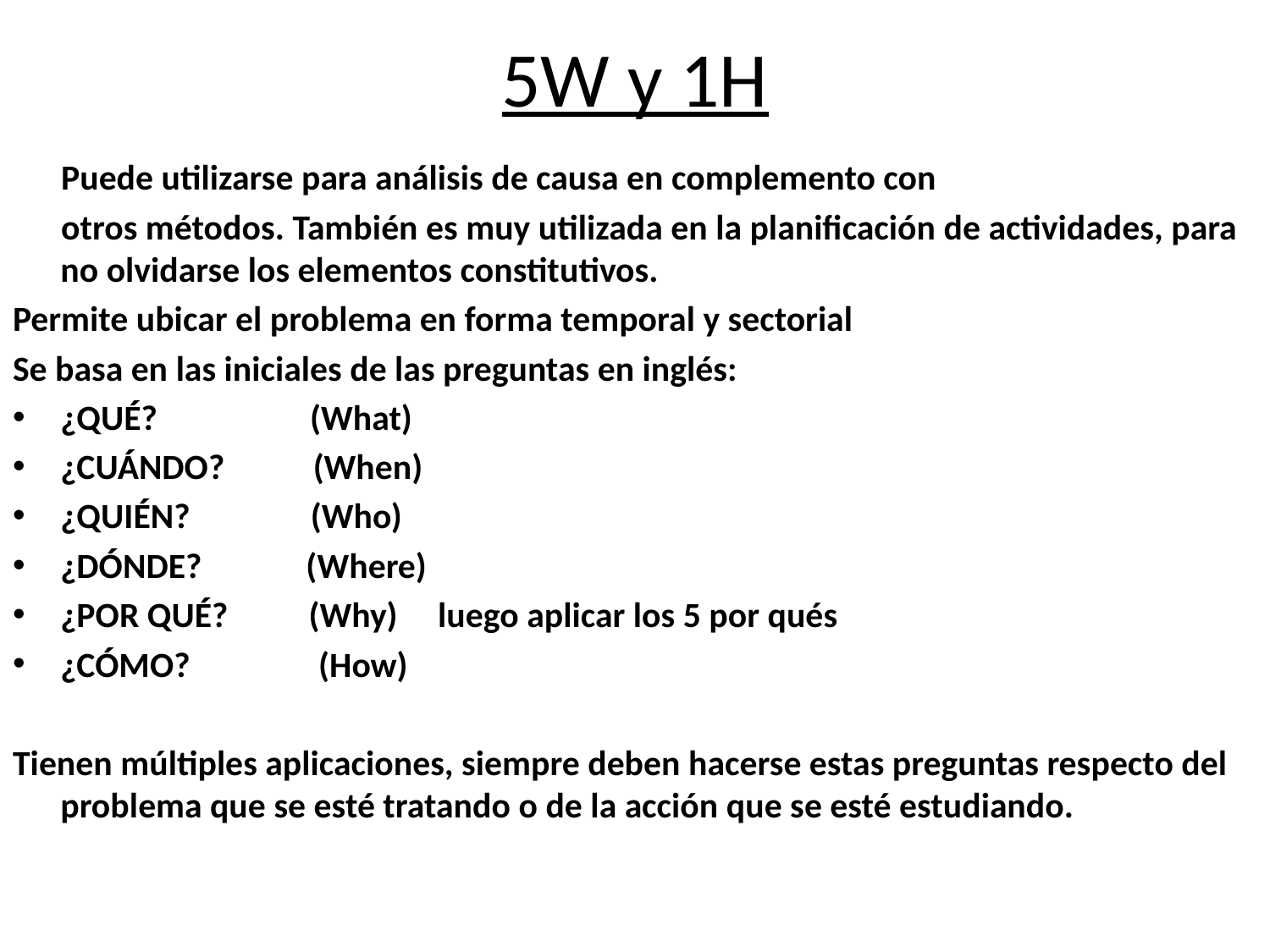

# 5W y 1H
      Puede utilizarse para análisis de causa en complemento con
      otros métodos. También es muy utilizada en la planificación de actividades, para no olvidarse los elementos constitutivos.
Permite ubicar el problema en forma temporal y sectorial
Se basa en las iniciales de las preguntas en inglés:
¿QUÉ?                   (What)
¿CUÁNDO?           (When)
¿QUIÉN?               (Who)
¿DÓNDE?             (Where)
¿POR QUÉ?          (Why)     luego aplicar los 5 por qués
¿CÓMO?                (How)

Tienen múltiples aplicaciones, siempre deben hacerse estas preguntas respecto del problema que se esté tratando o de la acción que se esté estudiando.